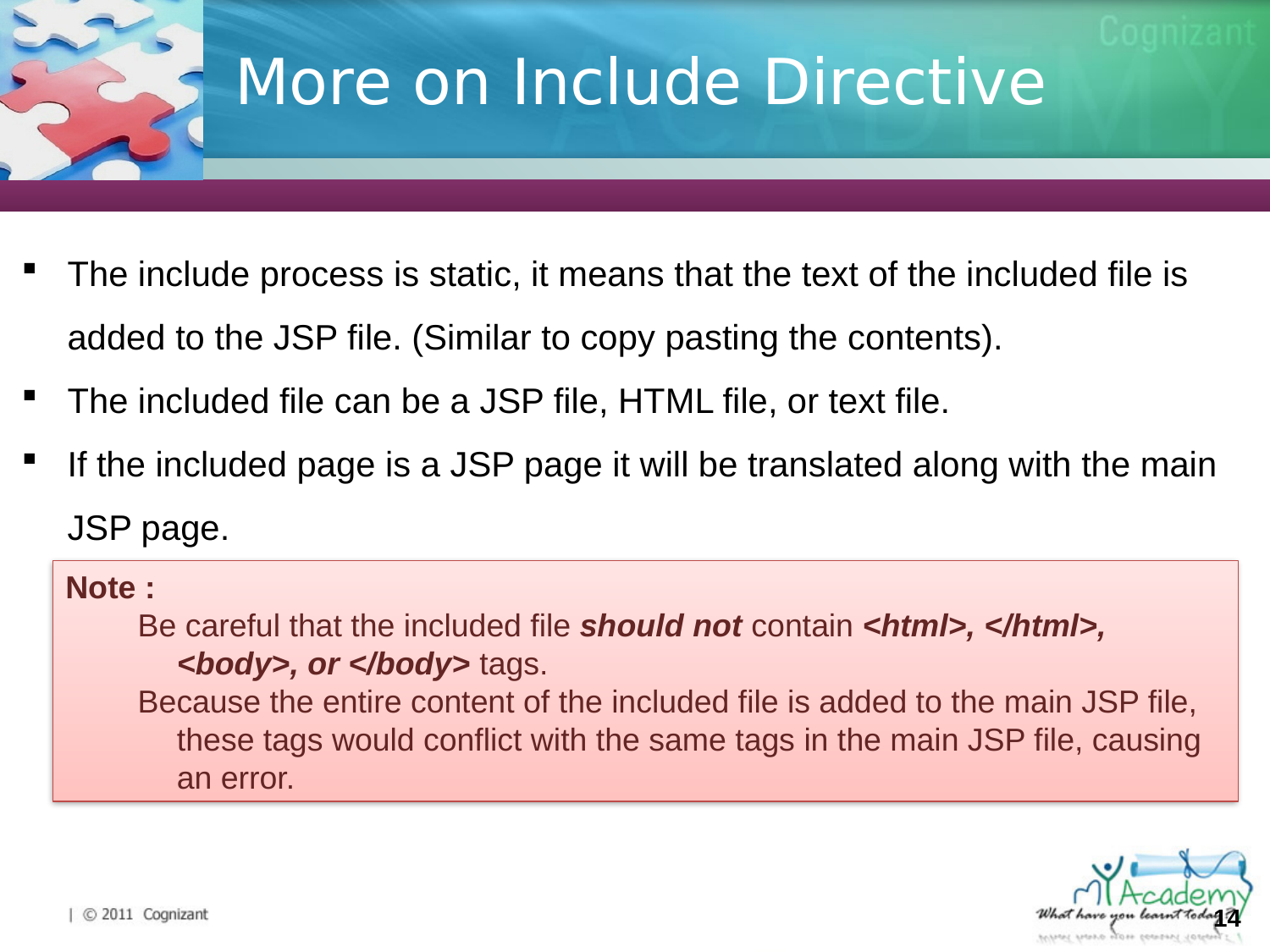

# More on Include Directive
The include process is static, it means that the text of the included file is added to the JSP file. (Similar to copy pasting the contents).
The included file can be a JSP file, HTML file, or text file.
If the included page is a JSP page it will be translated along with the main JSP page.

Note :
Be careful that the included file should not contain <html>, </html>, <body>, or </body> tags.
Because the entire content of the included file is added to the main JSP file, these tags would conflict with the same tags in the main JSP file, causing an error.
14